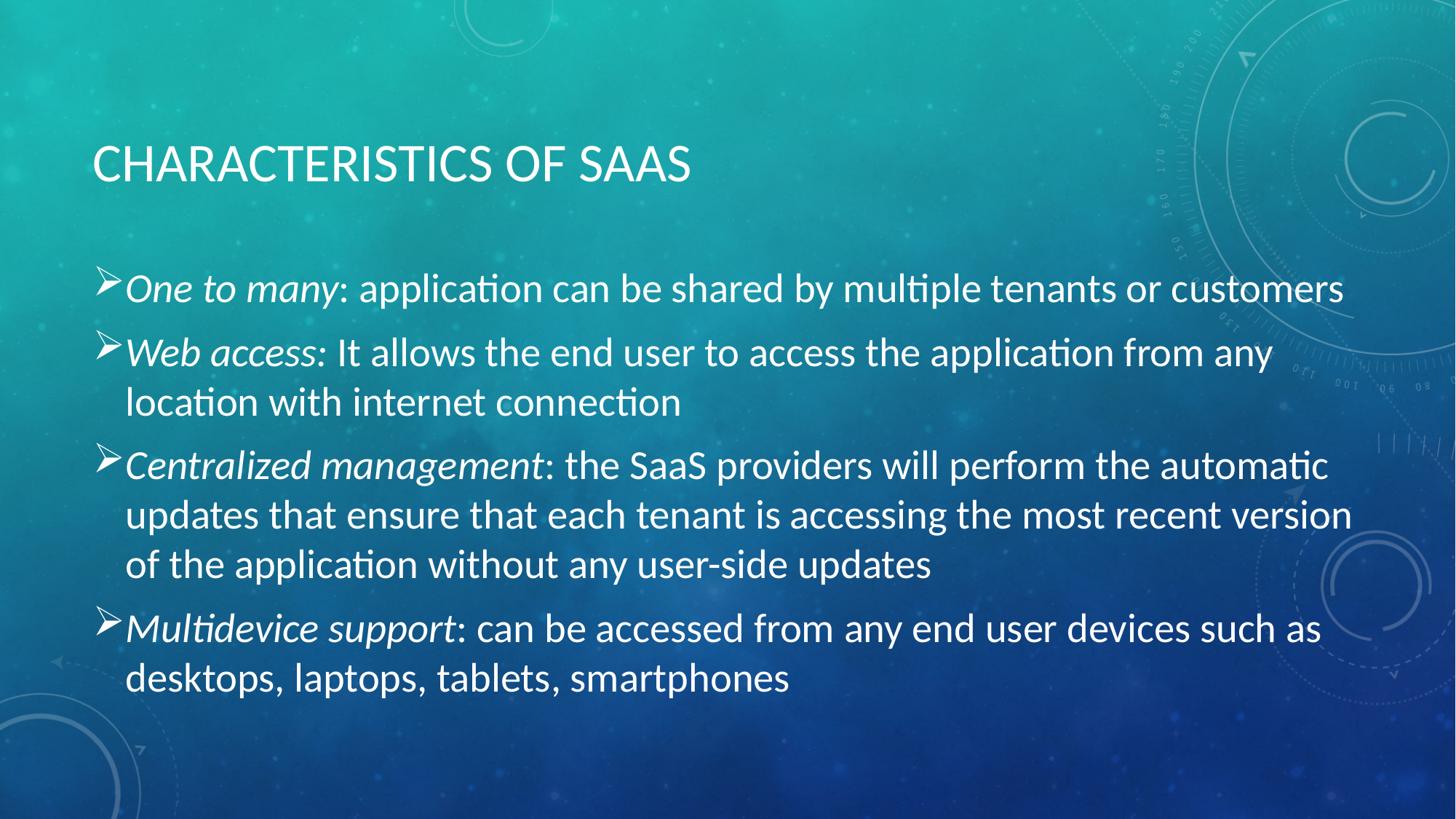

# Characteristics of SaaS
One to many: application can be shared by multiple tenants or customers
Web access: It allows the end user to access the application from any location with internet connection
Centralized management: the SaaS providers will perform the automatic updates that ensure that each tenant is accessing the most recent version of the application without any user-side updates
Multidevice support: can be accessed from any end user devices such as desktops, laptops, tablets, smartphones